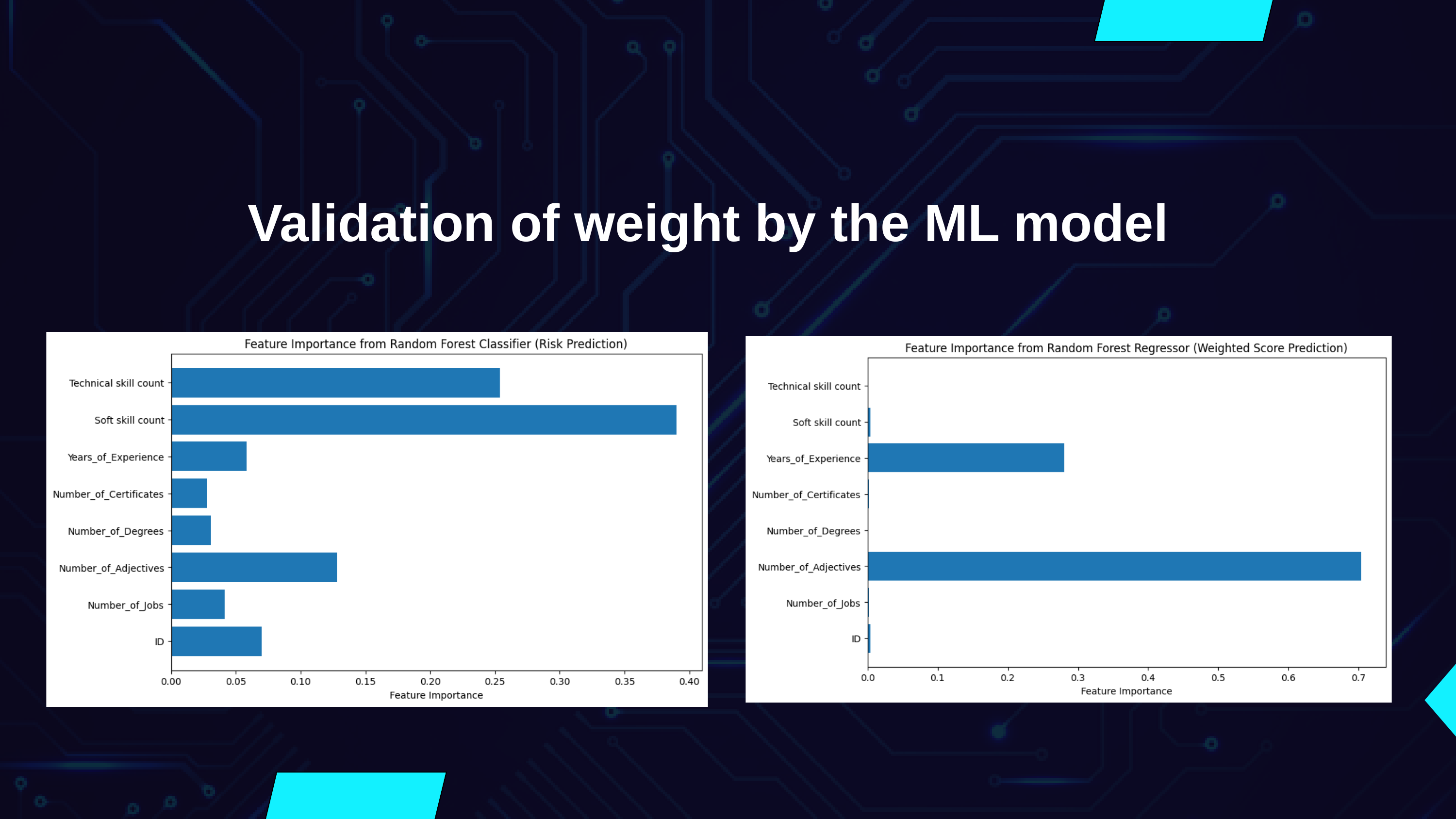

Validation of weight by the ML model